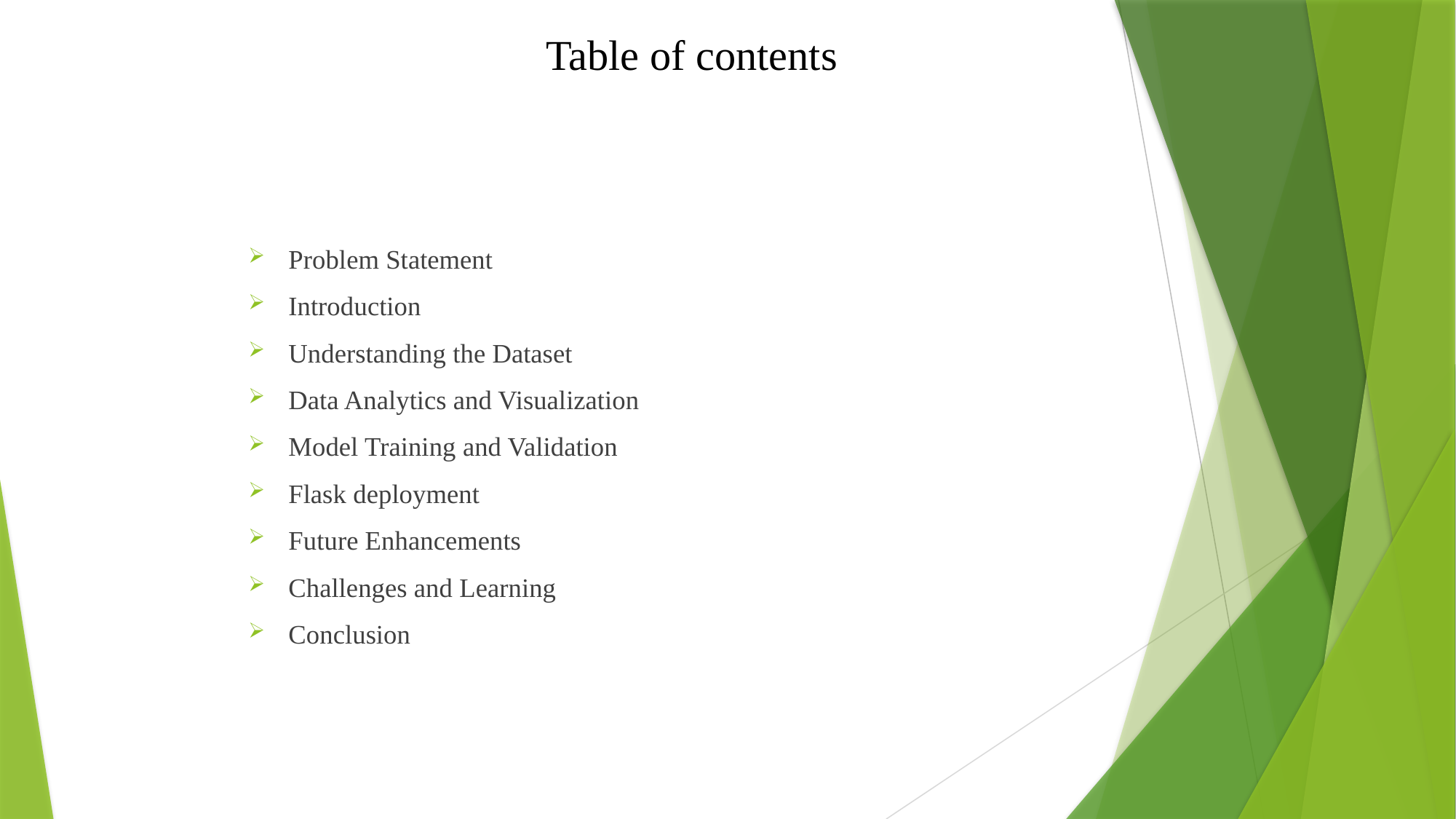

Table of contents
Problem Statement
Introduction
Understanding the Dataset
Data Analytics and Visualization
Model Training and Validation
Flask deployment
Future Enhancements
Challenges and Learning
Conclusion